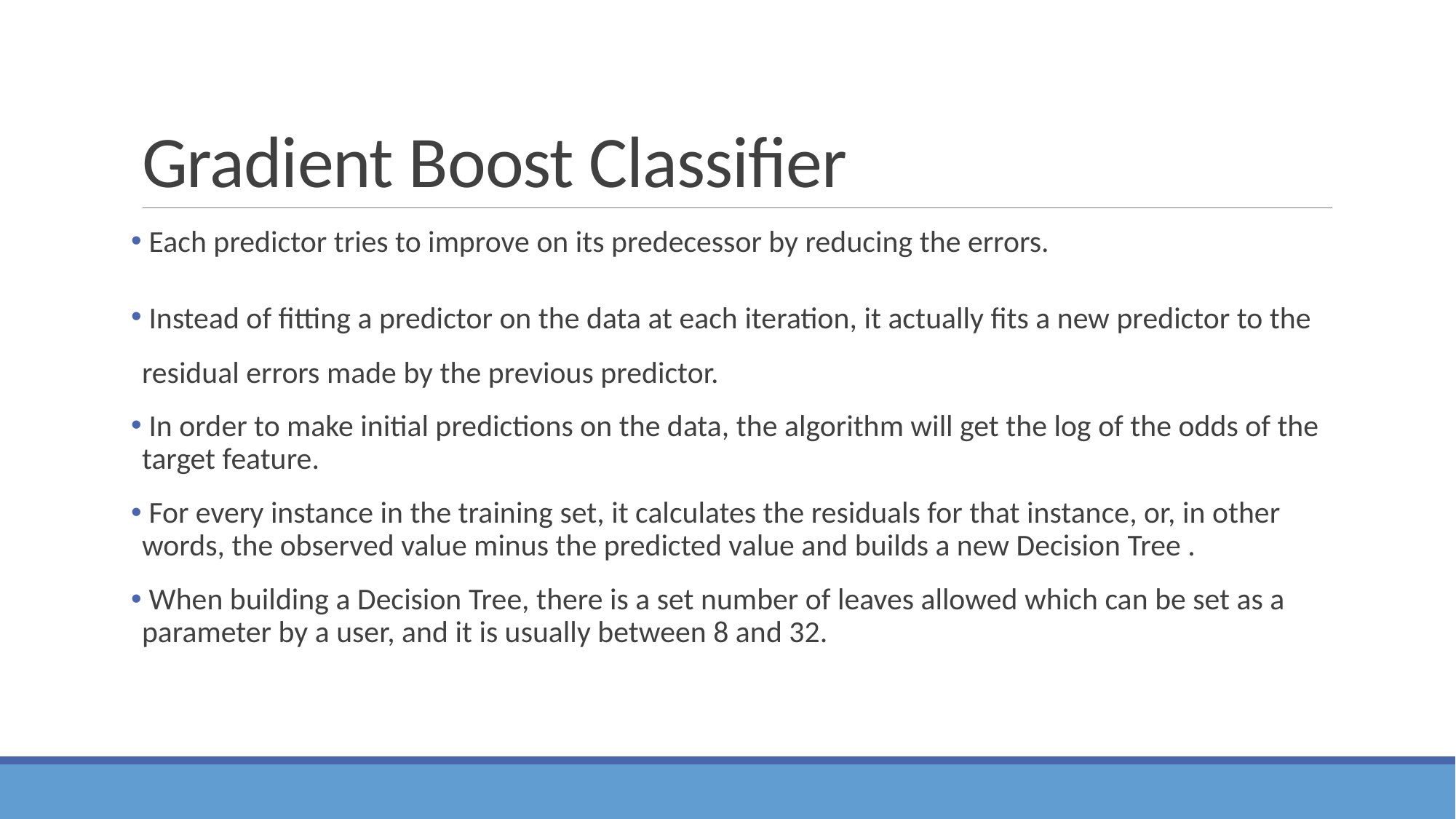

# Gradient Boost Classifier
 Each predictor tries to improve on its predecessor by reducing the errors.
 Instead of fitting a predictor on the data at each iteration, it actually fits a new predictor to the residual errors made by the previous predictor.
 In order to make initial predictions on the data, the algorithm will get the log of the odds of the target feature.
 For every instance in the training set, it calculates the residuals for that instance, or, in other words, the observed value minus the predicted value and builds a new Decision Tree .
 When building a Decision Tree, there is a set number of leaves allowed which can be set as a parameter by a user, and it is usually between 8 and 32.